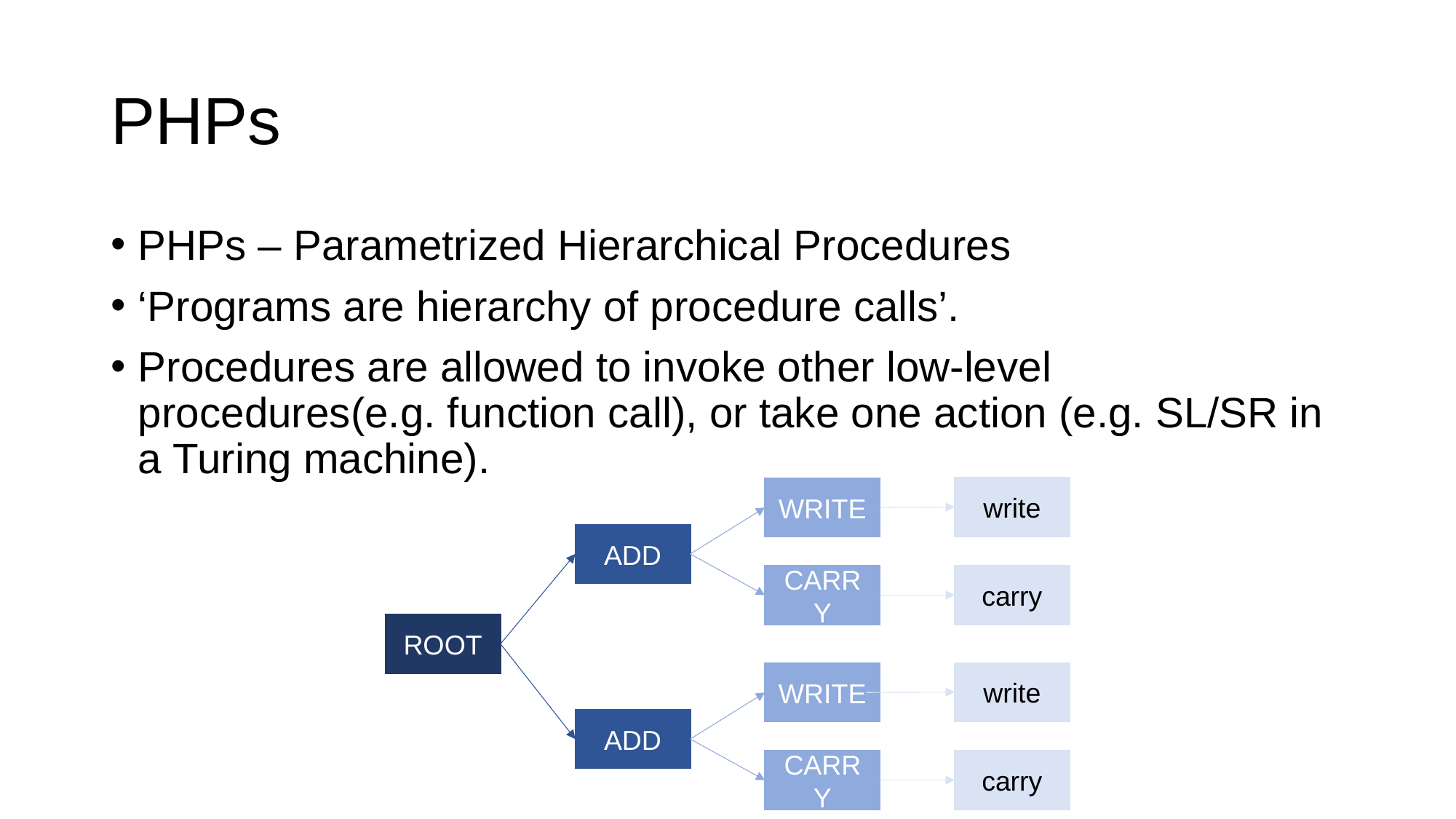

# PHPs
PHPs – Parametrized Hierarchical Procedures
‘Programs are hierarchy of procedure calls’.
Procedures are allowed to invoke other low-level procedures(e.g. function call), or take one action (e.g. SL/SR in a Turing machine).

write
WRITE
ADD
CARRY
carry
ROOT
write
WRITE
ADD
CARRY
carry